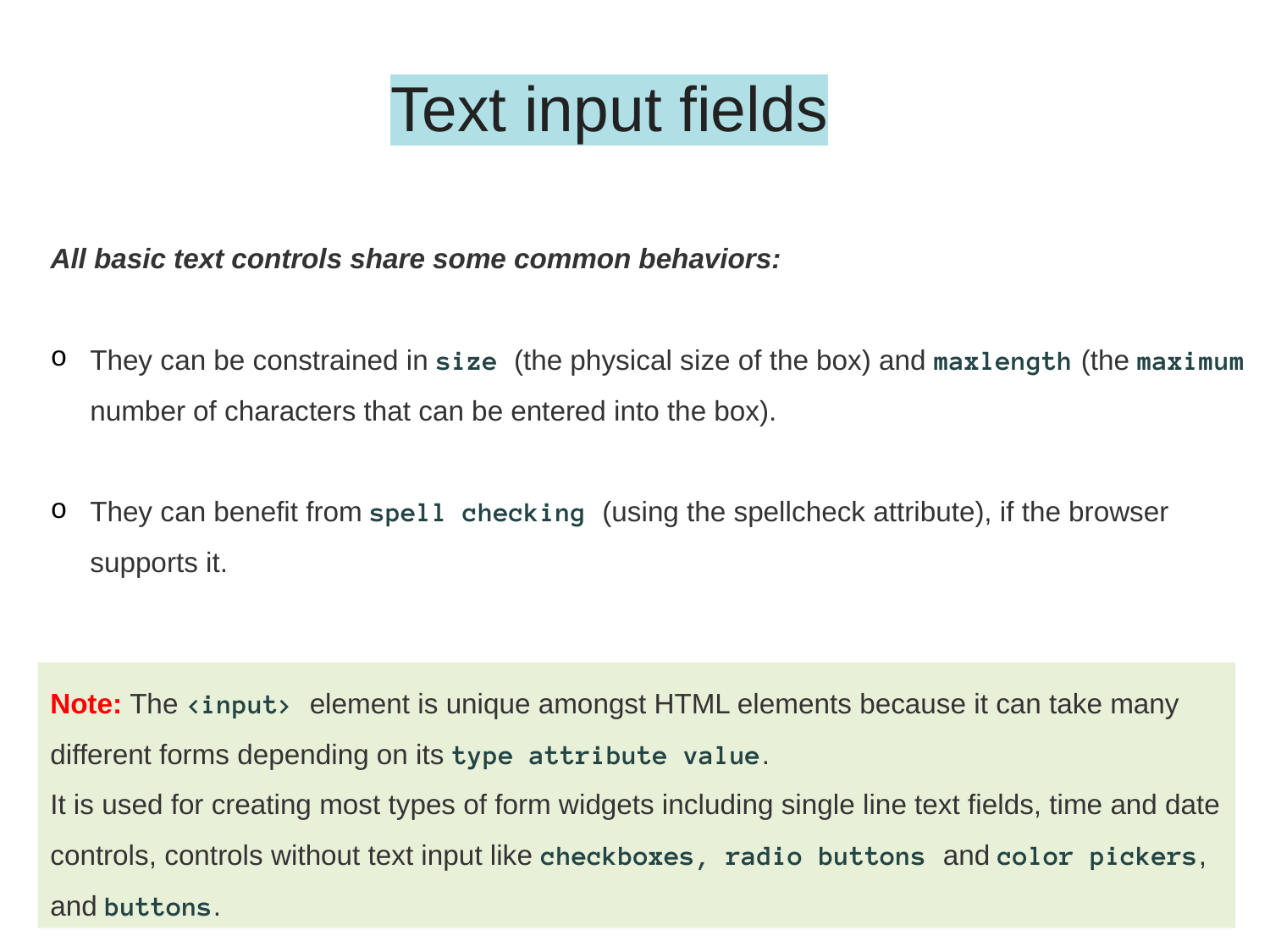

# Text input fields

All basic text controls share some common behaviors:

They can be constrained in size (the physical size of the box) and maxlength (the maximum number of characters that can be entered into the box).

They can benefit from spell checking (using the spellcheck attribute), if the browser supports it.

Note: The <input> element is unique amongst HTML elements because it can take many different forms depending on its type attribute value.
It is used for creating most types of form widgets including single line text fields, time and date controls, controls without text input like checkboxes, radio buttons and color pickers, and buttons.